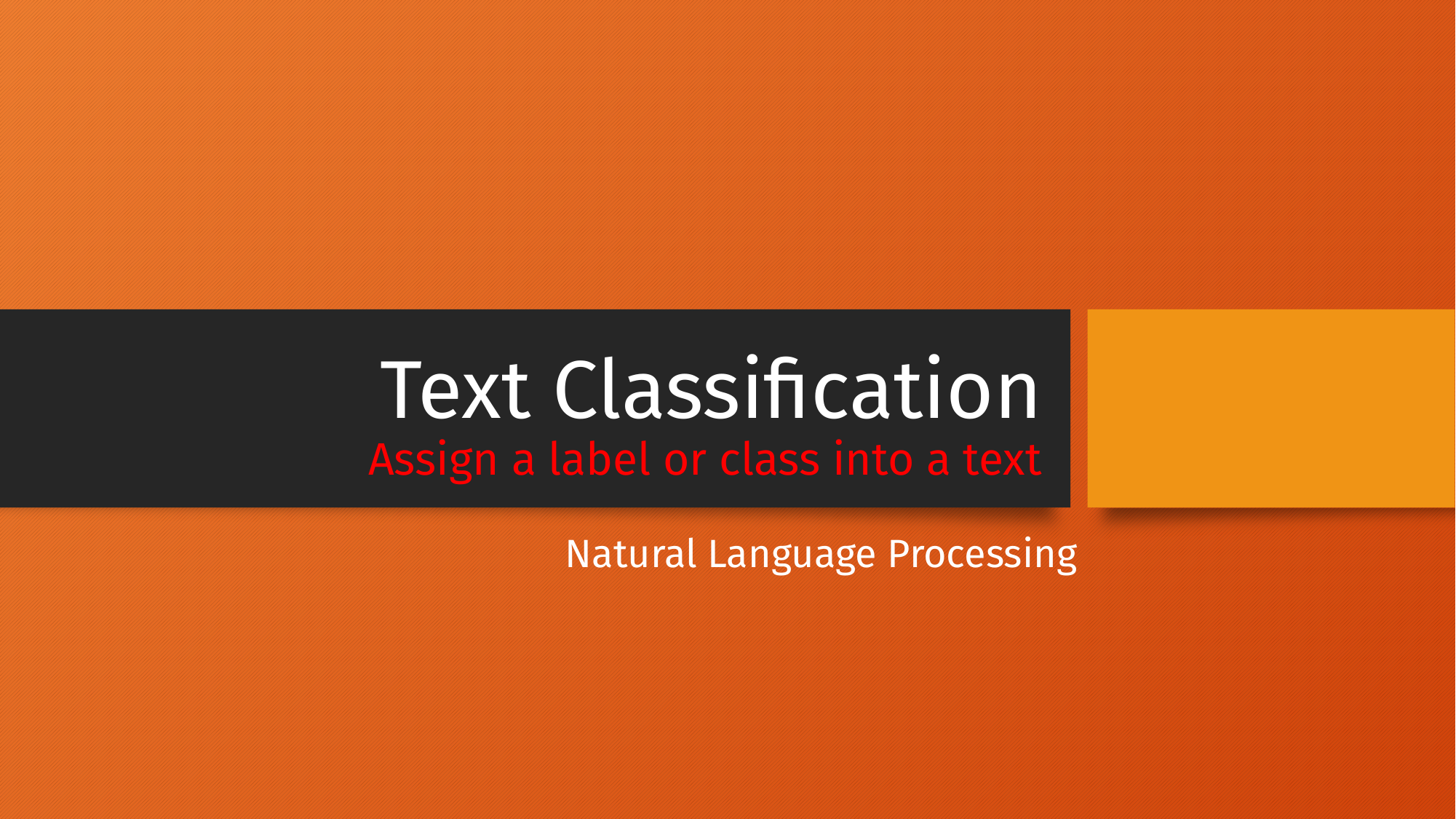

# Text Classification Assign a label or class into a text
Natural Language Processing